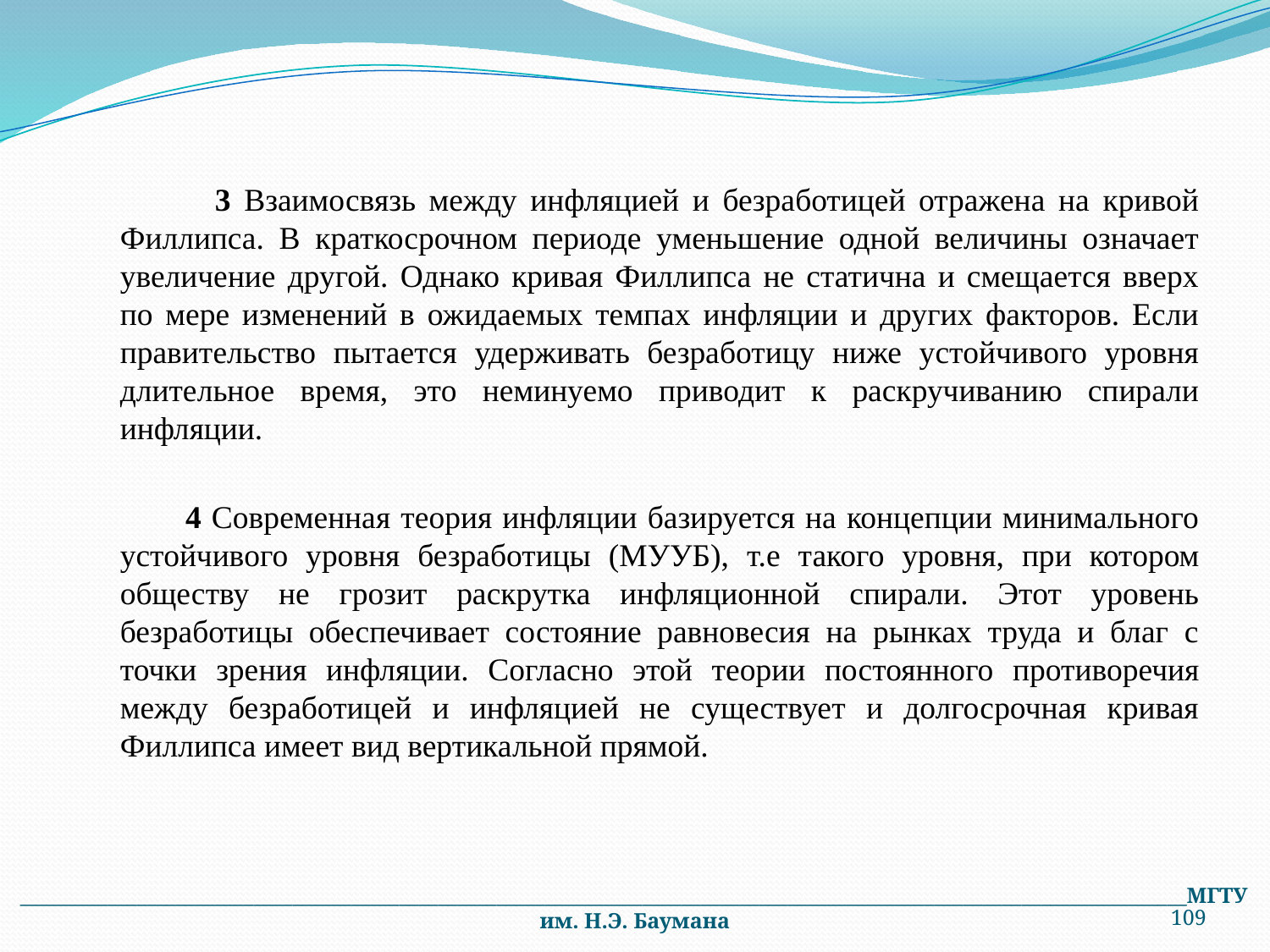

3 Взаимосвязь между инфляцией и безработицей отражена на кривой Филлипса. В краткосрочном периоде уменьшение одной величины означает увеличение другой. Однако кривая Филлипса не статична и смещается вверх по мере изменений в ожидаемых темпах инфляции и других факторов. Если правительство пытается удерживать безработицу ниже устойчивого уровня длительное время, это неминуемо приводит к раскручиванию спирали инфляции.

          4 Современная теория инфляции базируется на концепции минимального устойчивого уровня безработицы (МУУБ), т.е такого уровня, при котором обществу не грозит раскрутка инфляционной спирали. Этот уровень безработицы обеспечивает состояние равновесия на рынках труда и благ с точки зрения инфляции. Согласно этой теории постоянного противоречия между безработицей и инфляцией не существует и долгосрочная кривая Филлипса имеет вид вертикальной прямой.

________________________________________________________________________________________________________________________МГТУ им. Н.Э. Баумана
109